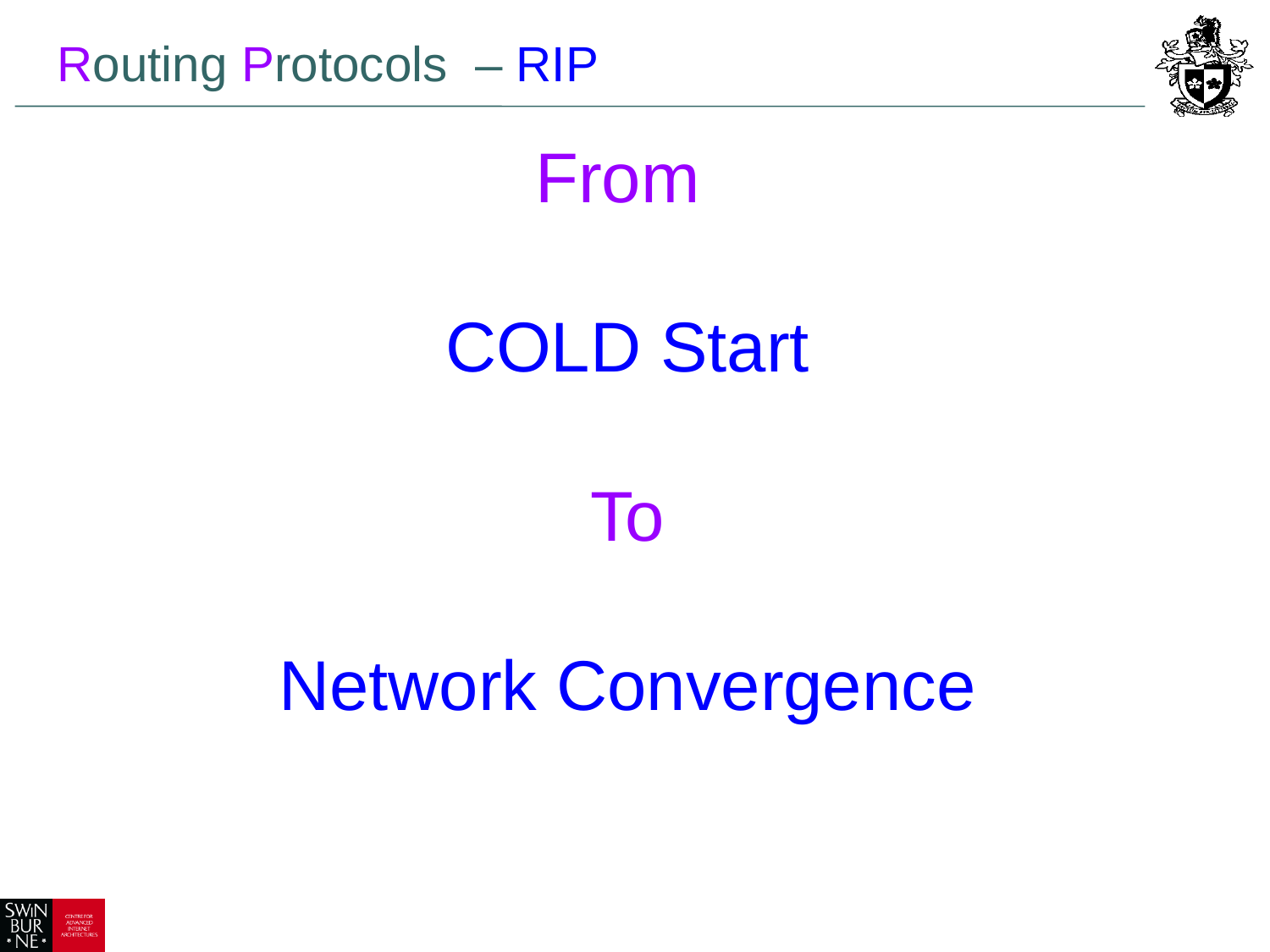

Routing Protocols  – RIP
From

COLD Start

To

Network Convergence